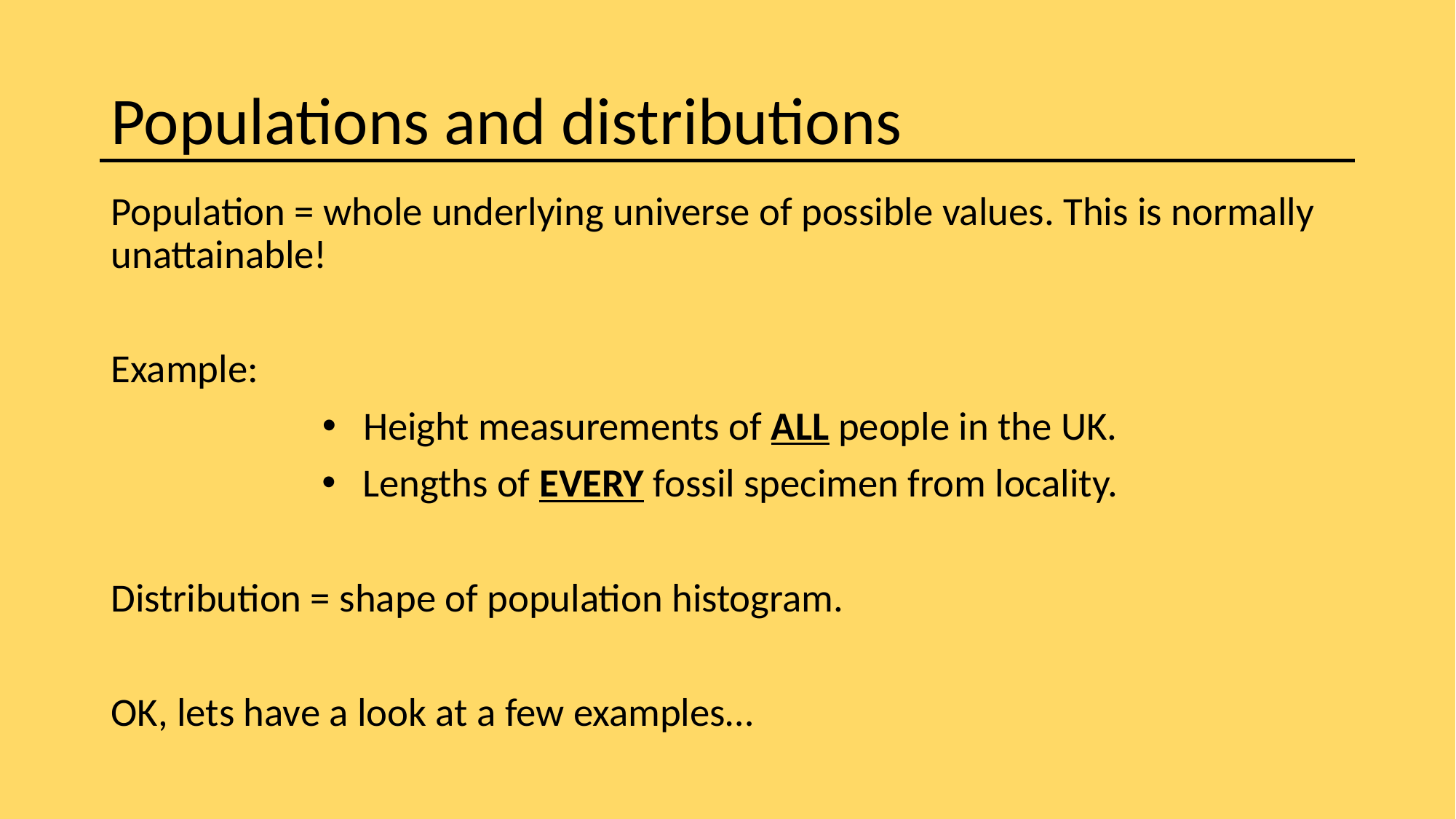

# Populations and distributions
Population = whole underlying universe of possible values. This is normally unattainable!

Example:
Height measurements of ALL people in the UK.
Lengths of EVERY fossil specimen from locality.

Distribution = shape of population histogram.

OK, lets have a look at a few examples…